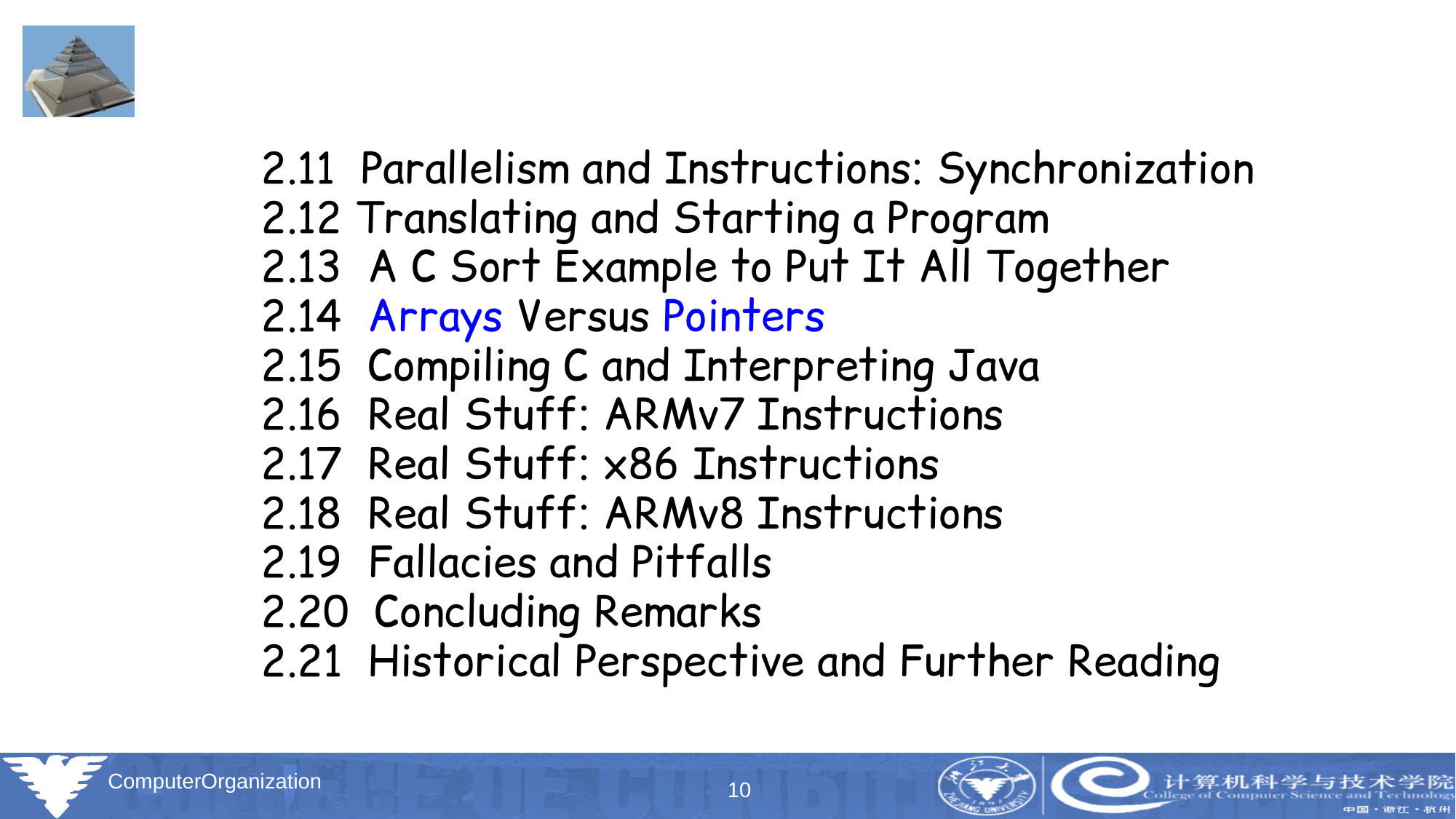

#
2.11  Parallelism and Instructions: Synchronization
2.12 Translating and Starting a Program
2.13  A C Sort Example to Put It All Together
2.14  Arrays Versus Pointers
2.15  Compiling C and Interpreting Java
2.16  Real Stuff: ARMv7 Instructions
2.17  Real Stuff: x86 Instructions
2.18  Real Stuff: ARMv8 Instructions
2.19  Fallacies and Pitfalls
2.20  Concluding Remarks
2.21  Historical Perspective and Further Reading